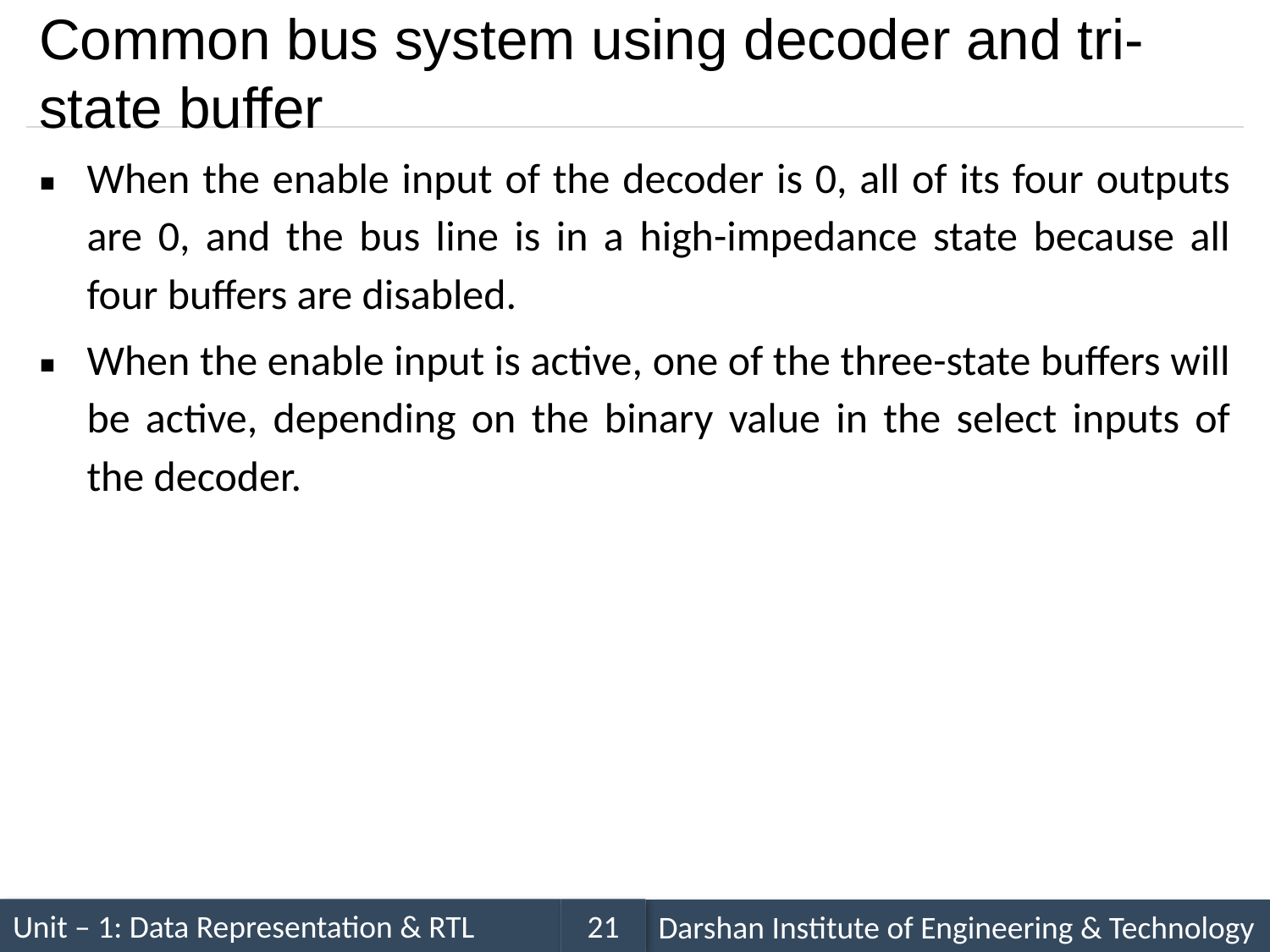

# Common bus system using decoder and tri-state buffer
When the enable input of the decoder is 0, all of its four outputs are 0, and the bus line is in a high-impedance state because all four buffers are disabled.
When the enable input is active, one of the three-state buffers will be active, depending on the binary value in the select inputs of the decoder.